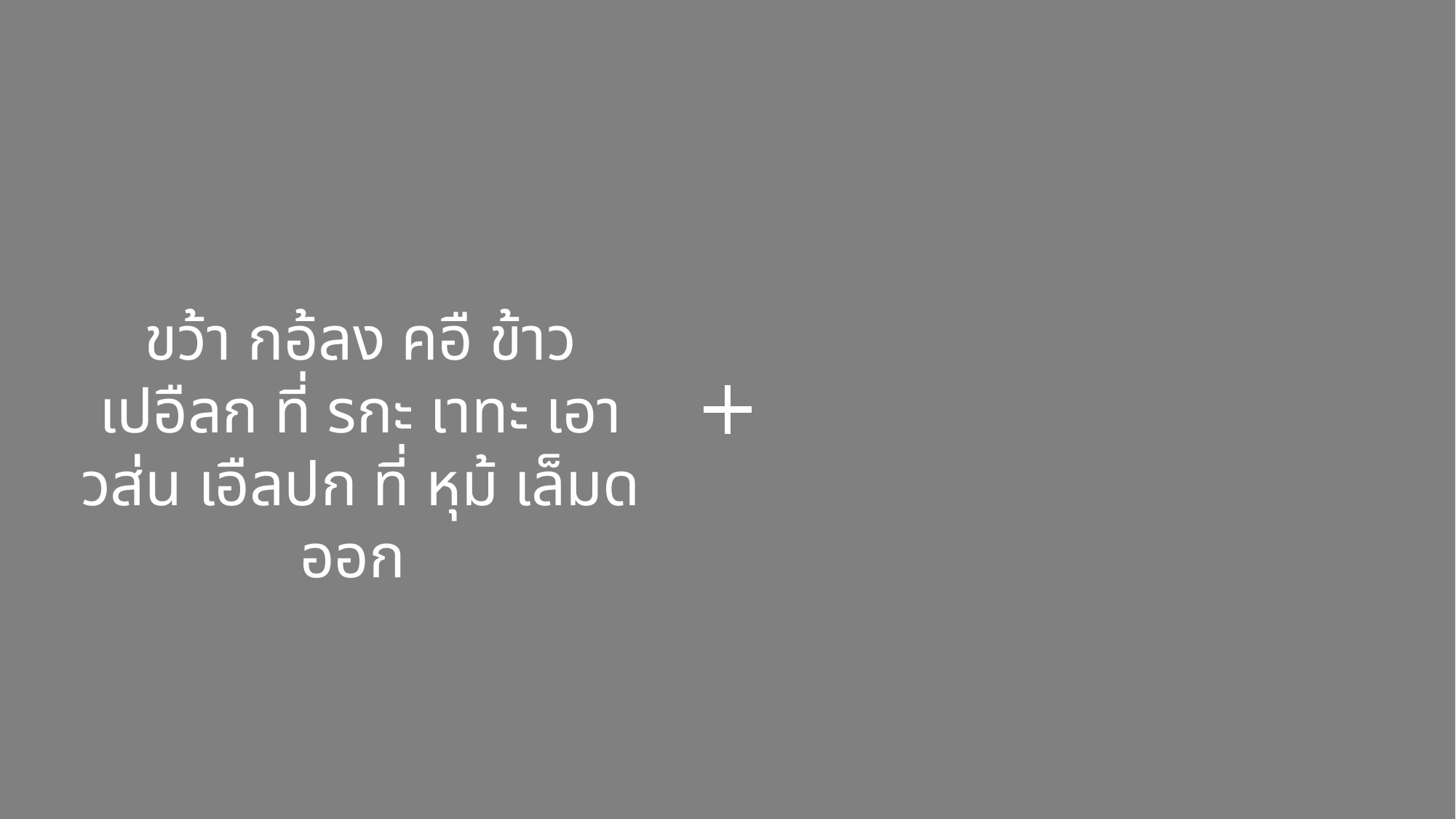

ขว้า กอ้ลง คอื ข้าว เปอืลก ที่ รกะ เาทะ เอา วส่น เอืลปก ที่ หุม้ เล็มด ออก